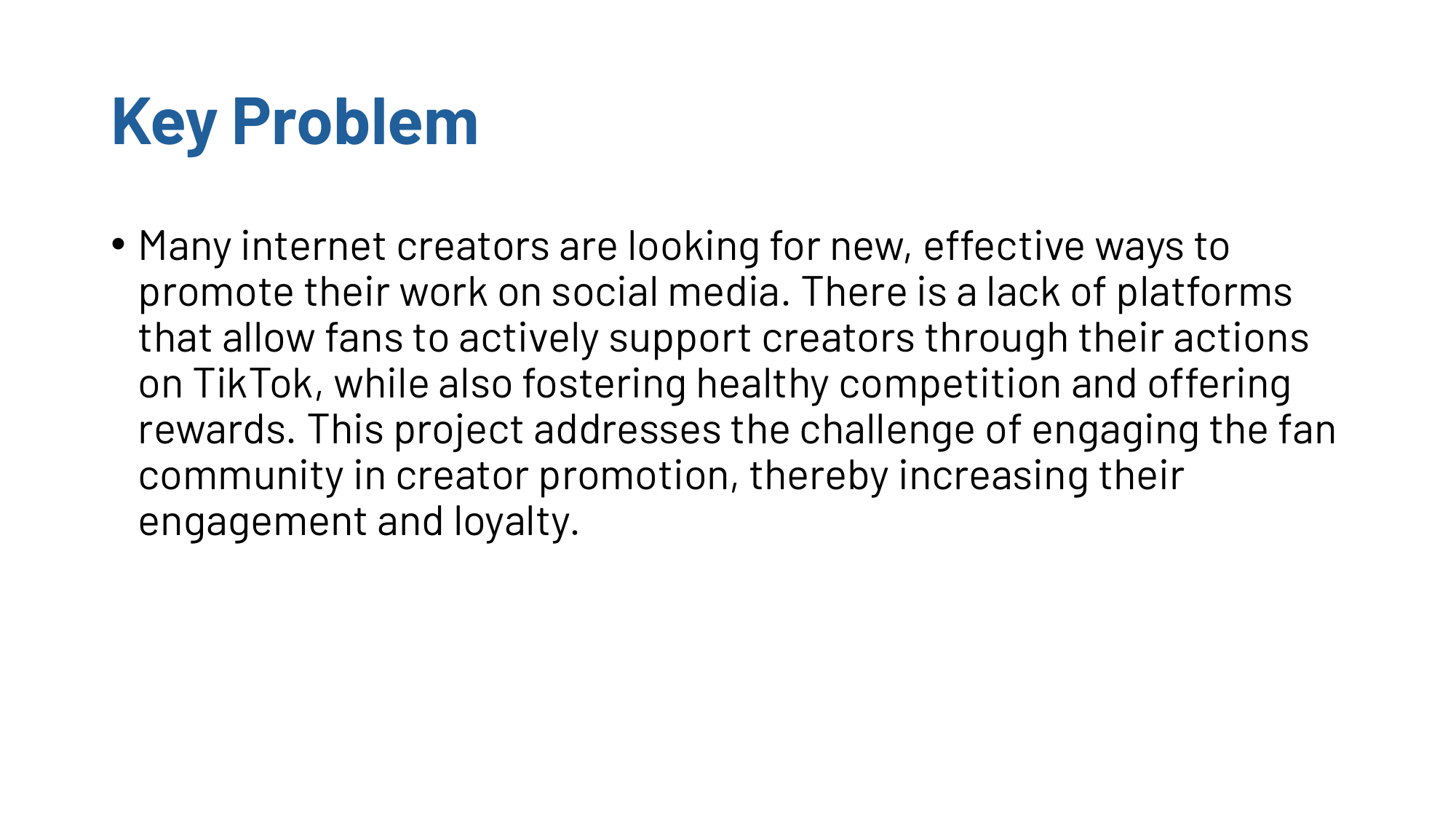

# Key Problem
Many internet creators are looking for new, effective ways to promote their work on social media. There is a lack of platforms that allow fans to actively support creators through their actions on TikTok, while also fostering healthy competition and offering rewards. This project addresses the challenge of engaging the fan community in creator promotion, thereby increasing their engagement and loyalty.